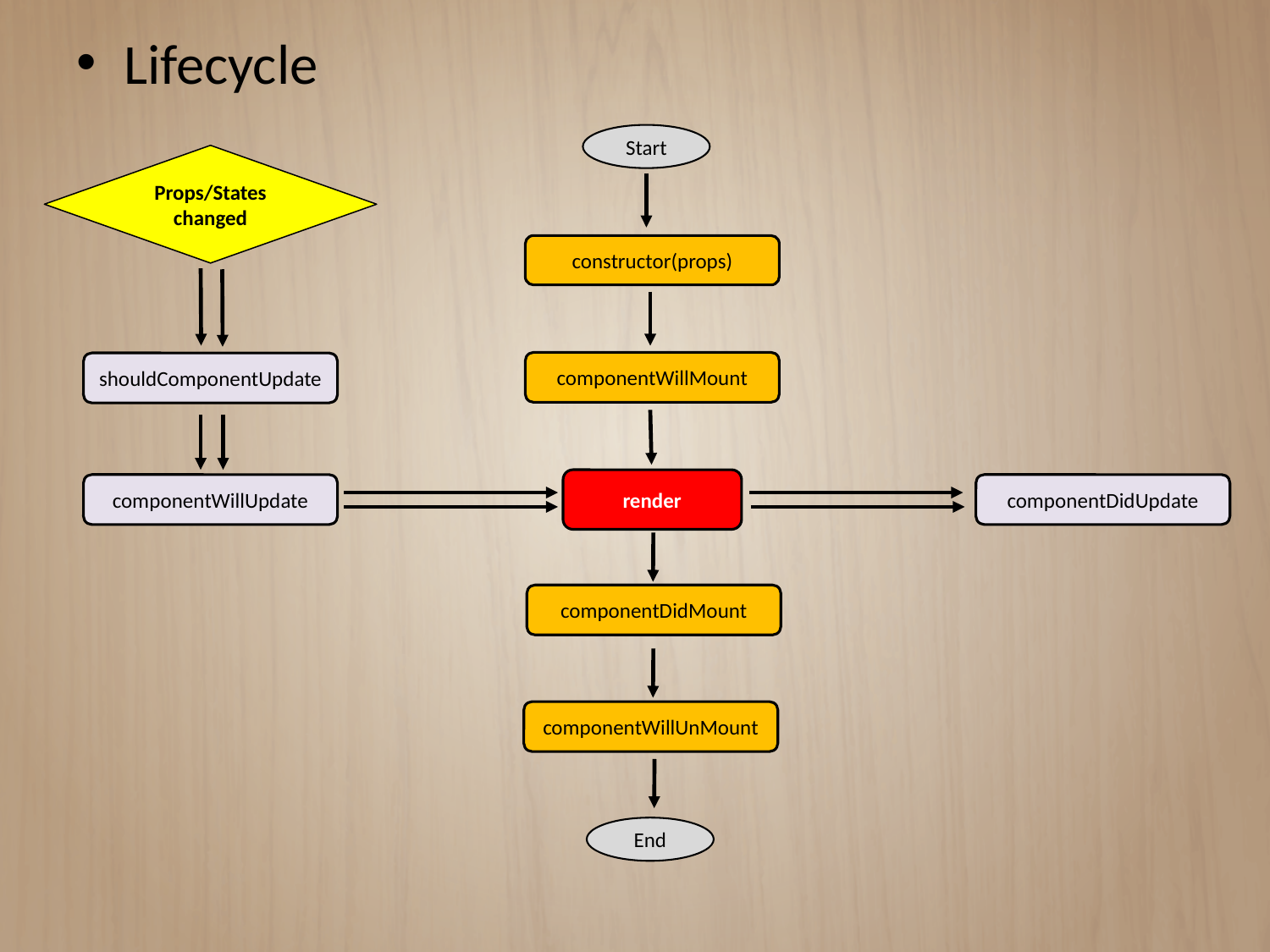

Lifecycle
Start
Props/States changed
constructor(props)
componentWillMount
shouldComponentUpdate
render
componentWillUpdate
componentDidUpdate
componentDidMount
componentWillUnMount
End